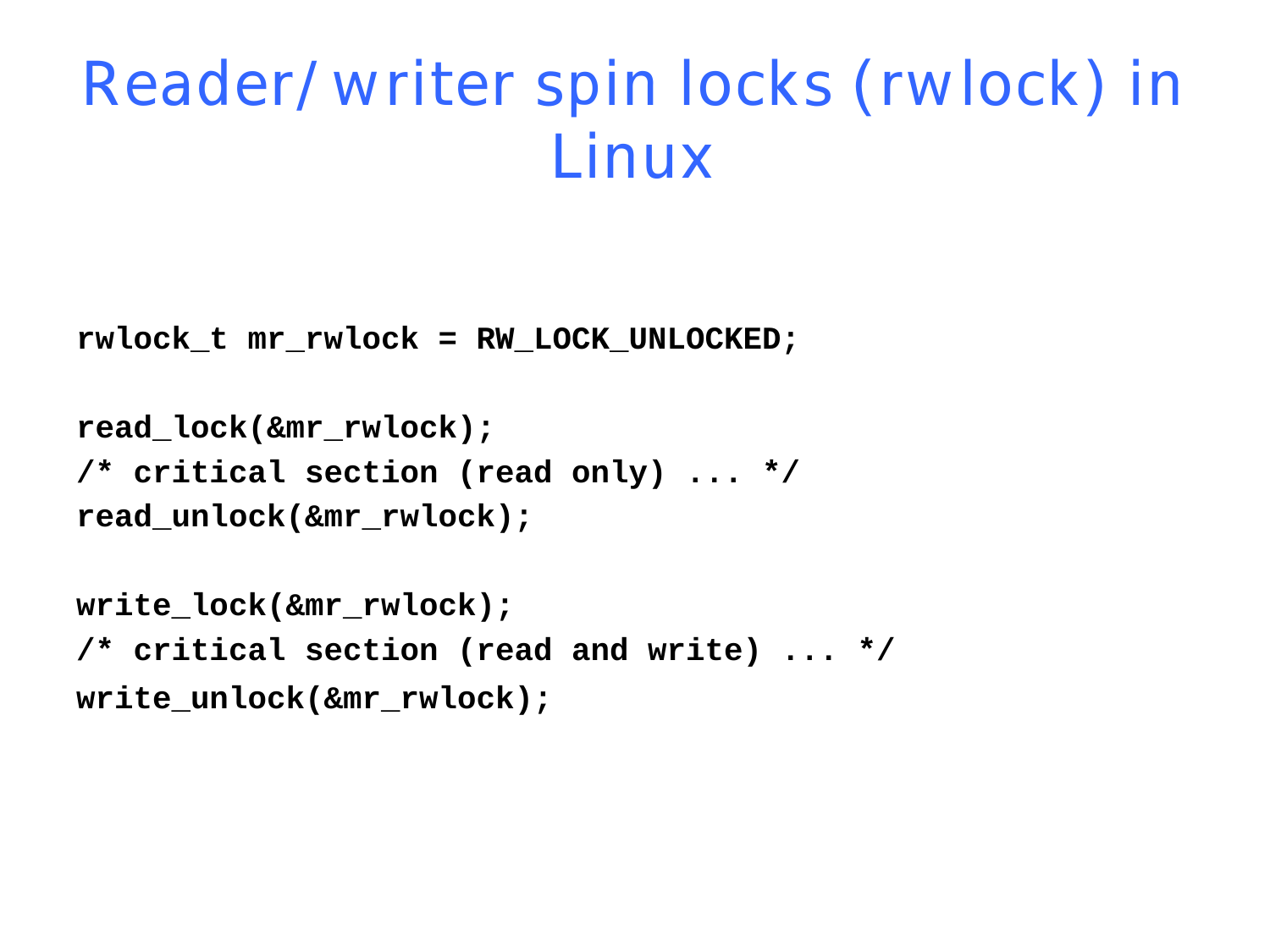

# Reader/writer spin locks (rwlock) in Linux

rwlock_t mr_rwlock = RW_LOCK_UNLOCKED;

read_lock(&mr_rwlock);
/* critical section (read only) ... */
read_unlock(&mr_rwlock);

write_lock(&mr_rwlock);
/* critical section (read and write) ... */
write_unlock(&mr_rwlock);